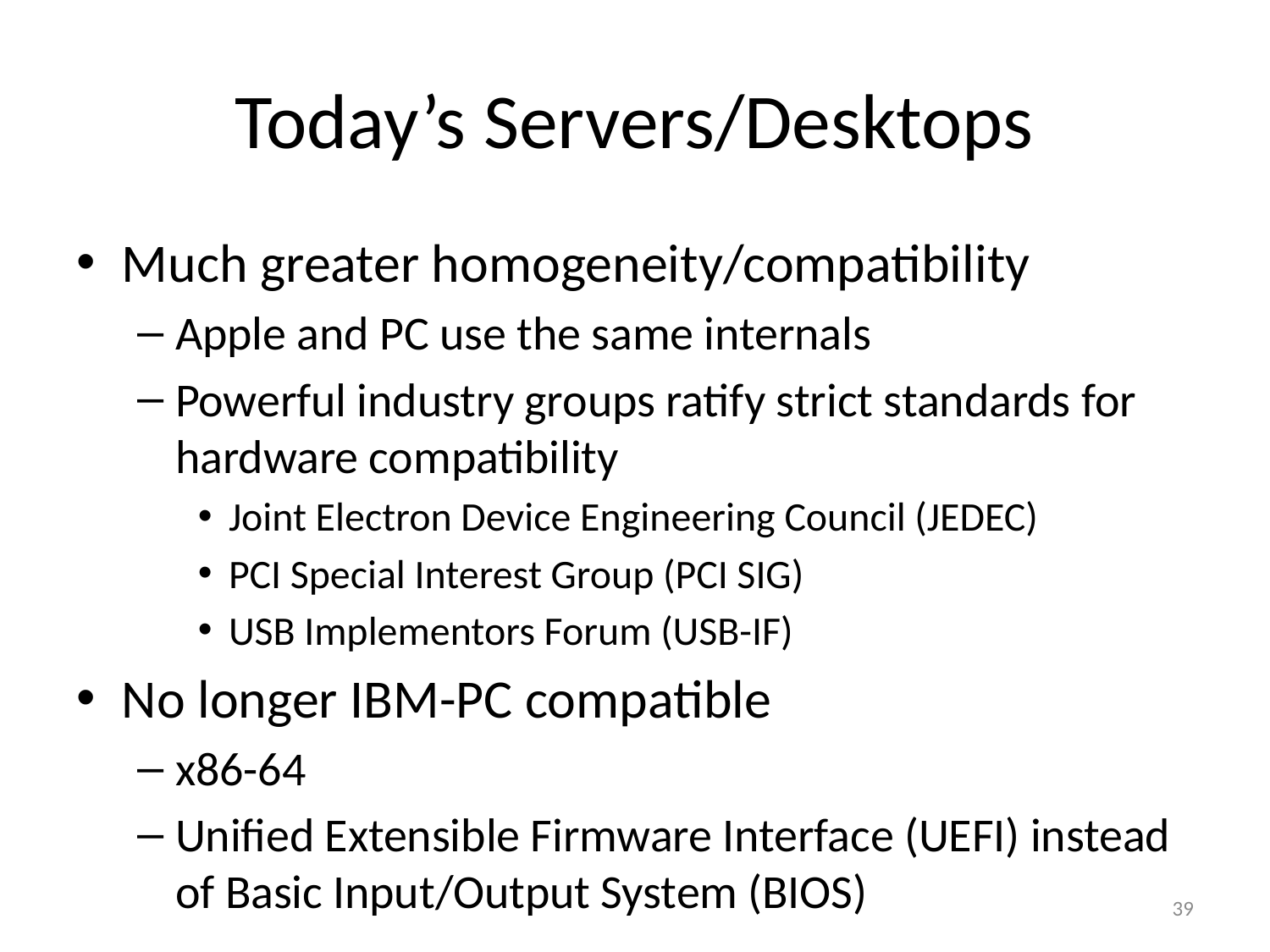

# Today’s Servers/Desktops
Much greater homogeneity/compatibility
Apple and PC use the same internals
Powerful industry groups ratify strict standards for hardware compatibility
Joint Electron Device Engineering Council (JEDEC)
PCI Special Interest Group (PCI SIG)
USB Implementors Forum (USB-IF)
No longer IBM-PC compatible
x86-64
Unified Extensible Firmware Interface (UEFI) instead of Basic Input/Output System (BIOS)
39